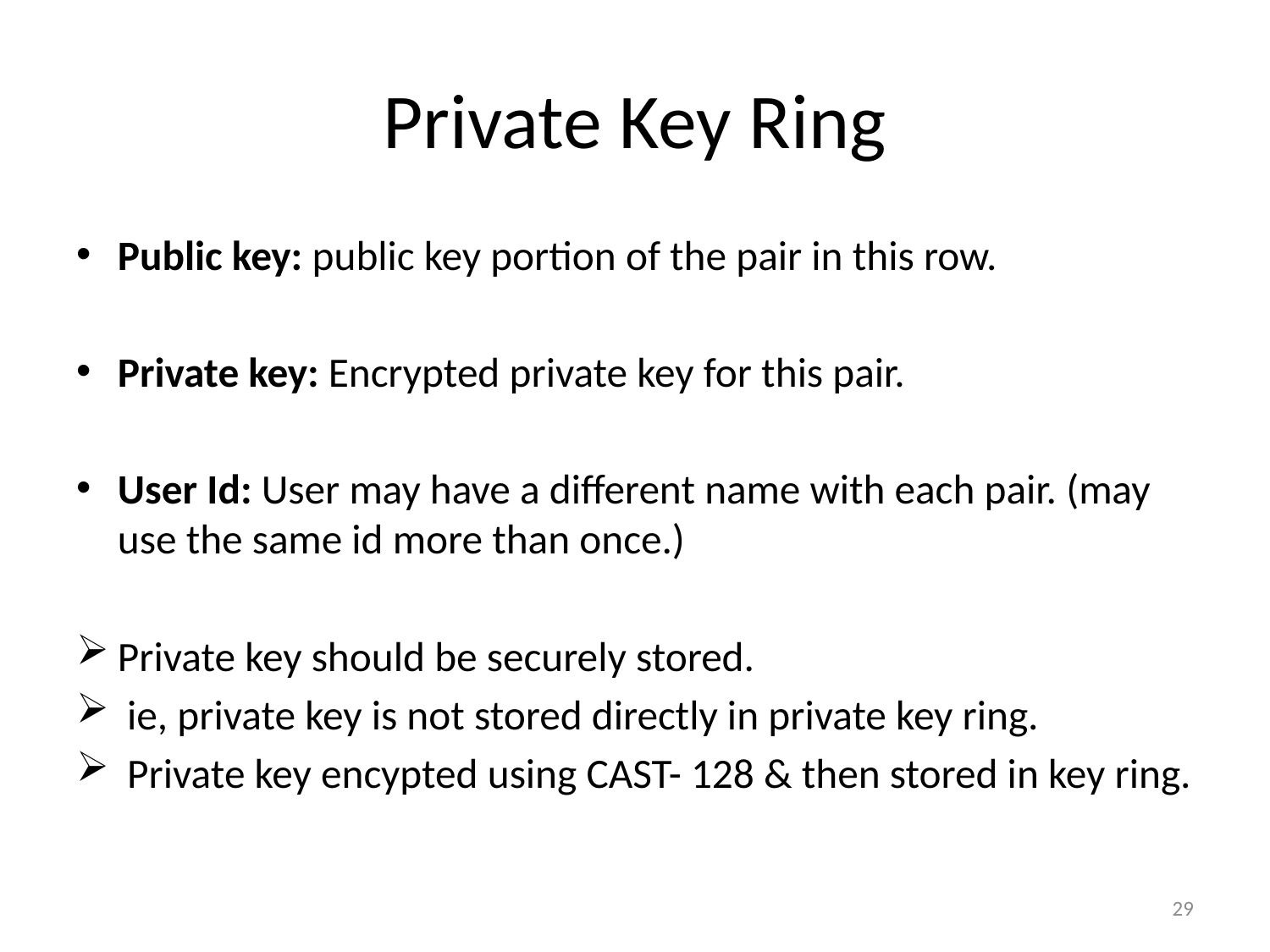

# Private Key Ring
Public key: public key portion of the pair in this row.

Private key: Encrypted private key for this pair.

User Id: User may have a different name with each pair. (may use the same id more than once.)

Private key should be securely stored.
 ie, private key is not stored directly in private key ring.
 Private key encypted using CAST- 128 & then stored in key ring.

29